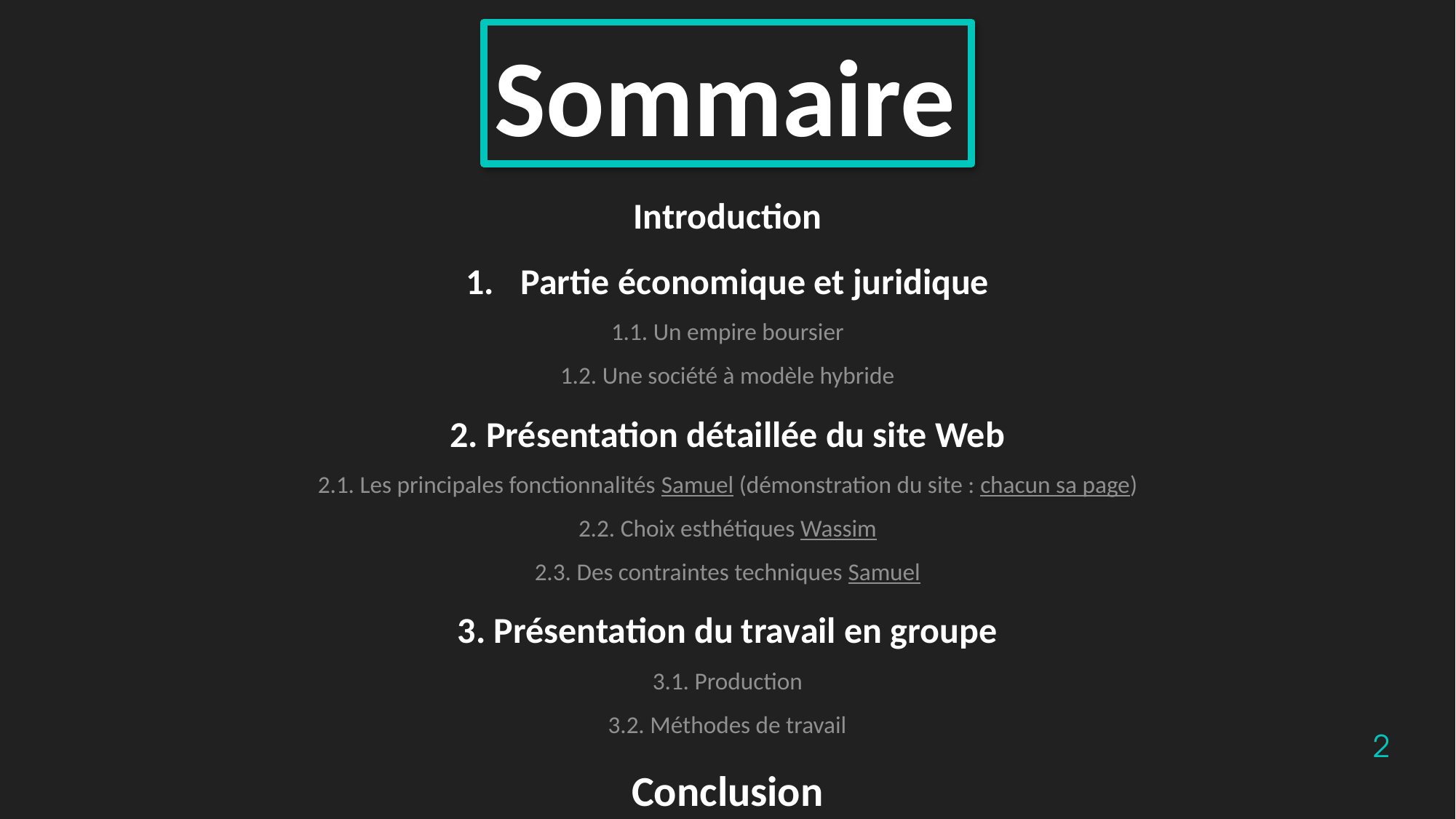

Sommaire
Introduction
Partie économique et juridique
1.1. Un empire boursier
1.2. Une société à modèle hybride
2. Présentation détaillée du site Web
2.1. Les principales fonctionnalités Samuel (démonstration du site : chacun sa page)
2.2. Choix esthétiques Wassim
2.3. Des contraintes techniques Samuel
3. Présentation du travail en groupe
3.1. Production
3.2. Méthodes de travail
Conclusion
2